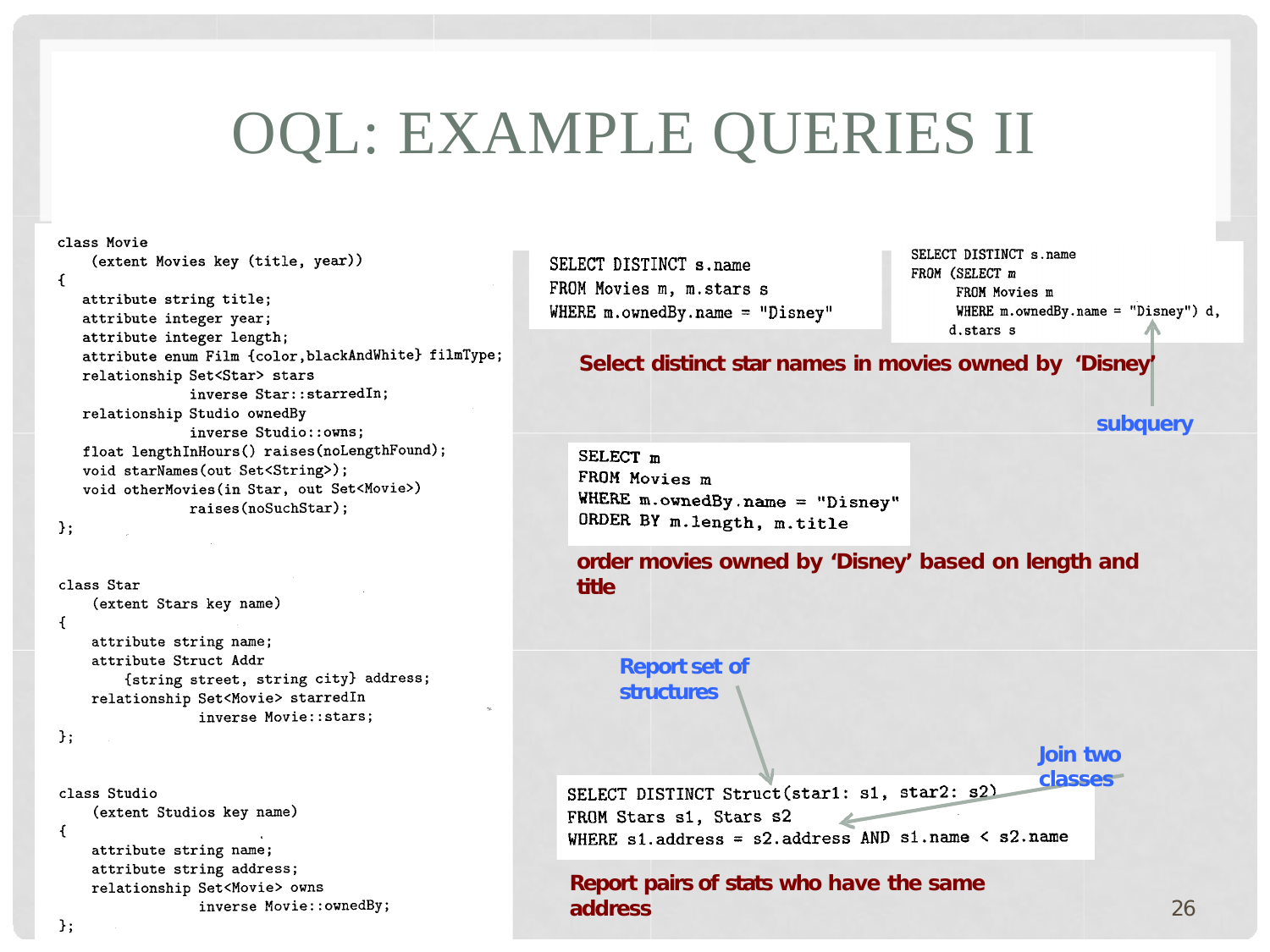

# OQL: EXAMPLE QUERIES II

Select distinct star names in movies owned by ‘Disney’

subquery

order movies owned by ‘Disney’ based on length and title
Report set of structures

Join two classes

Report pairs of stats who have the same address
26